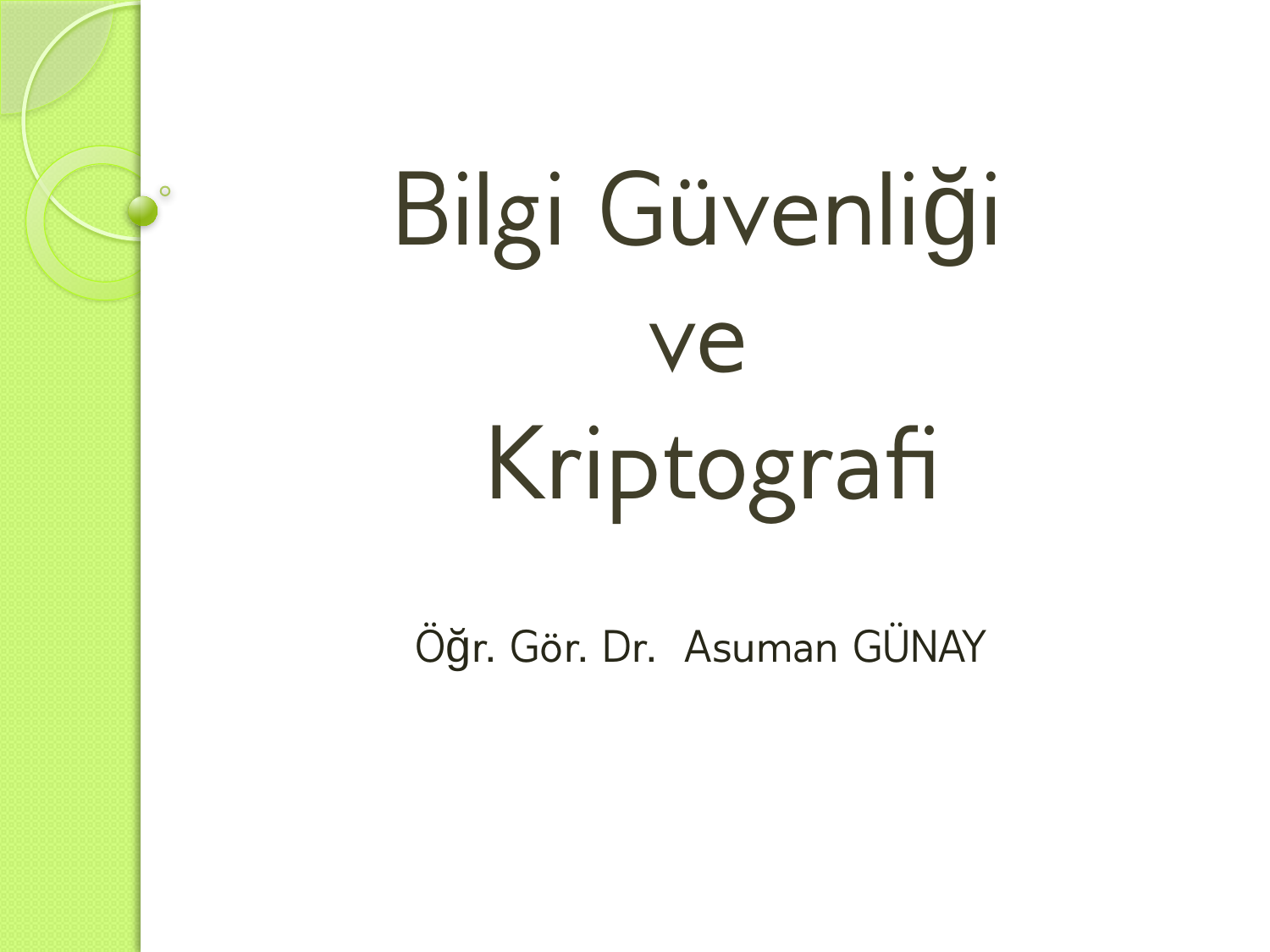

# Bilgi Güvenliği ve Kriptografi
Öğr. Gör. Dr.  Asuman GÜNAY